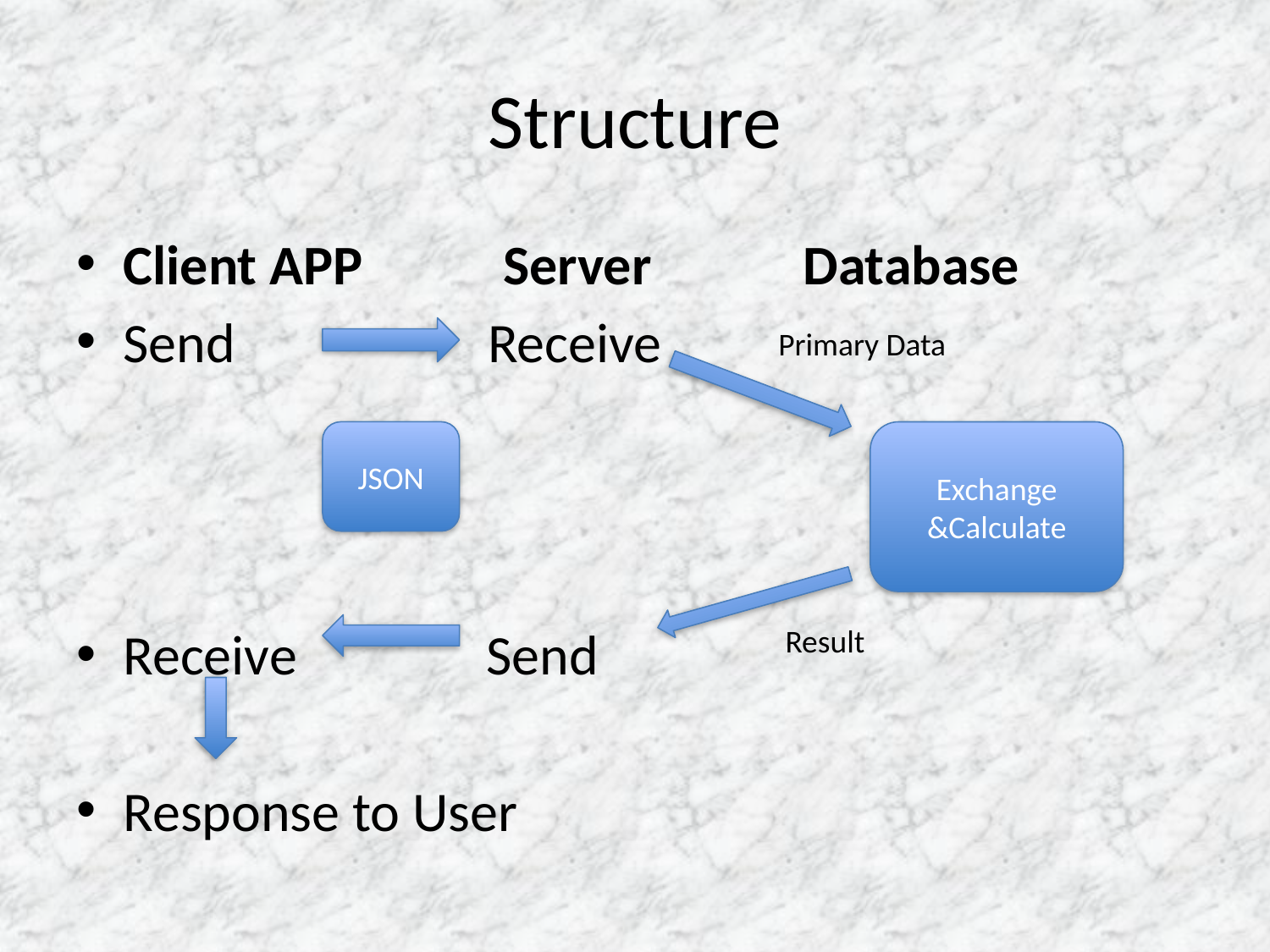

# Structure
Client APP           Server            Database
Send                    Receive

Receive               Send

Response to User

Primary Data

JSON
Exchange
&Calculate

Result